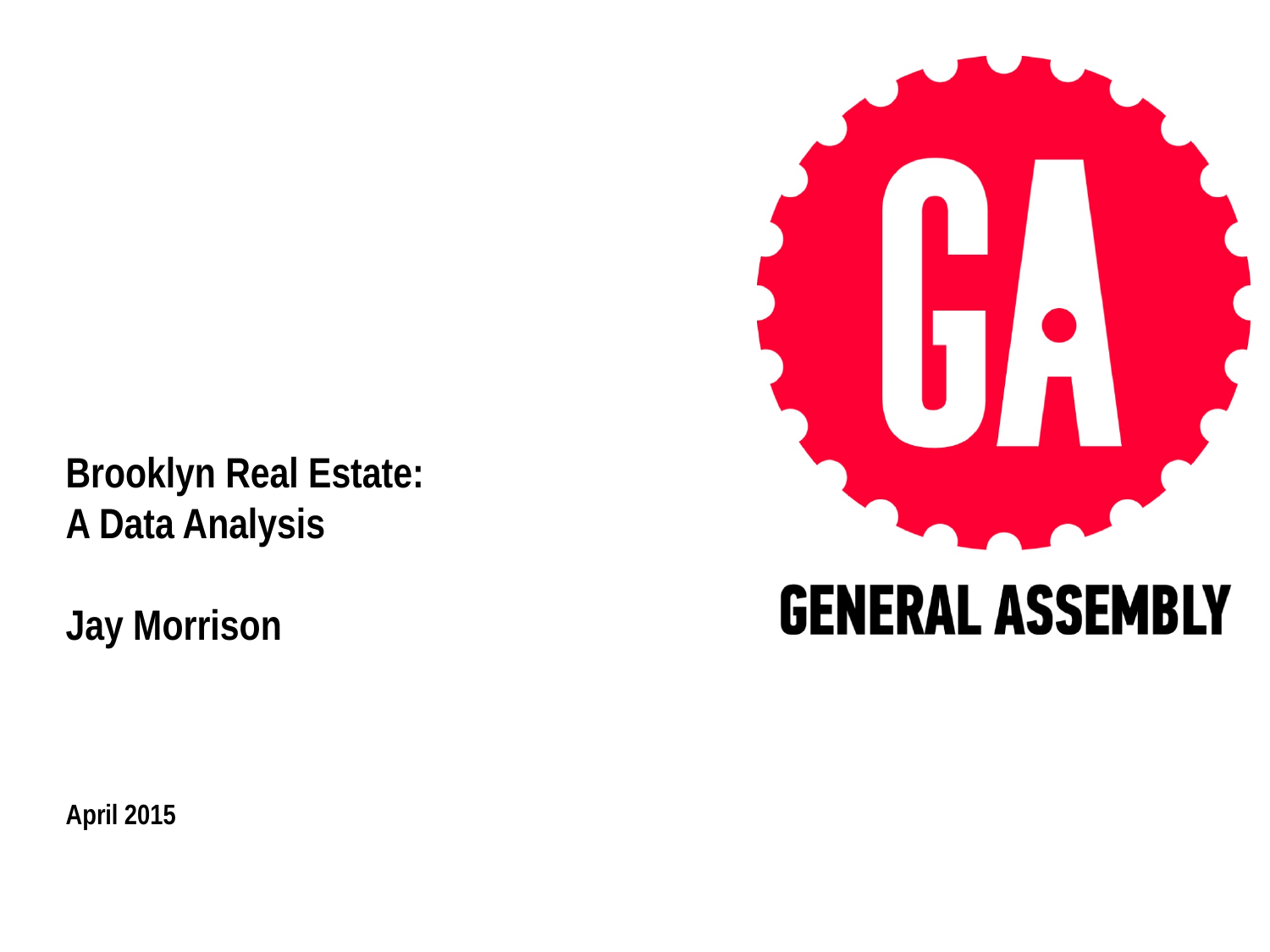

# Brooklyn Real Estate: A Data Analysis Jay Morrison
April 2015